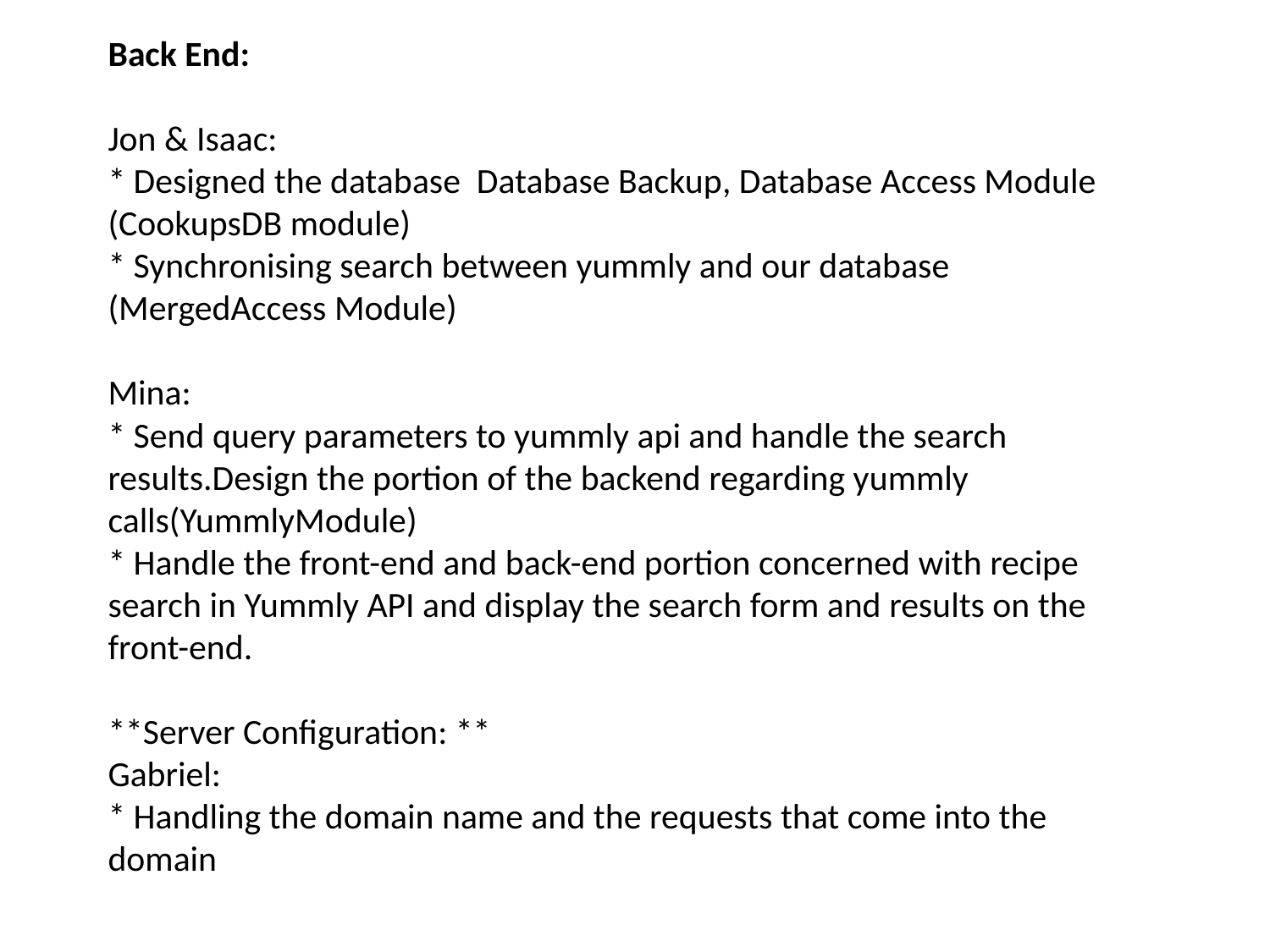

# Back End: Jon & Isaac: * Designed the database  Database Backup, Database Access Module (CookupsDB module) * Synchronising search between yummly and our database (MergedAccess Module) Mina: * Send query parameters to yummly api and handle the search results.Design the portion of the backend regarding yummly calls(YummlyModule) * Handle the front-end and back-end portion concerned with recipe search in Yummly API and display the search form and results on the front-end. **Server Configuration: ** Gabriel: * Handling the domain name and the requests that come into the domain